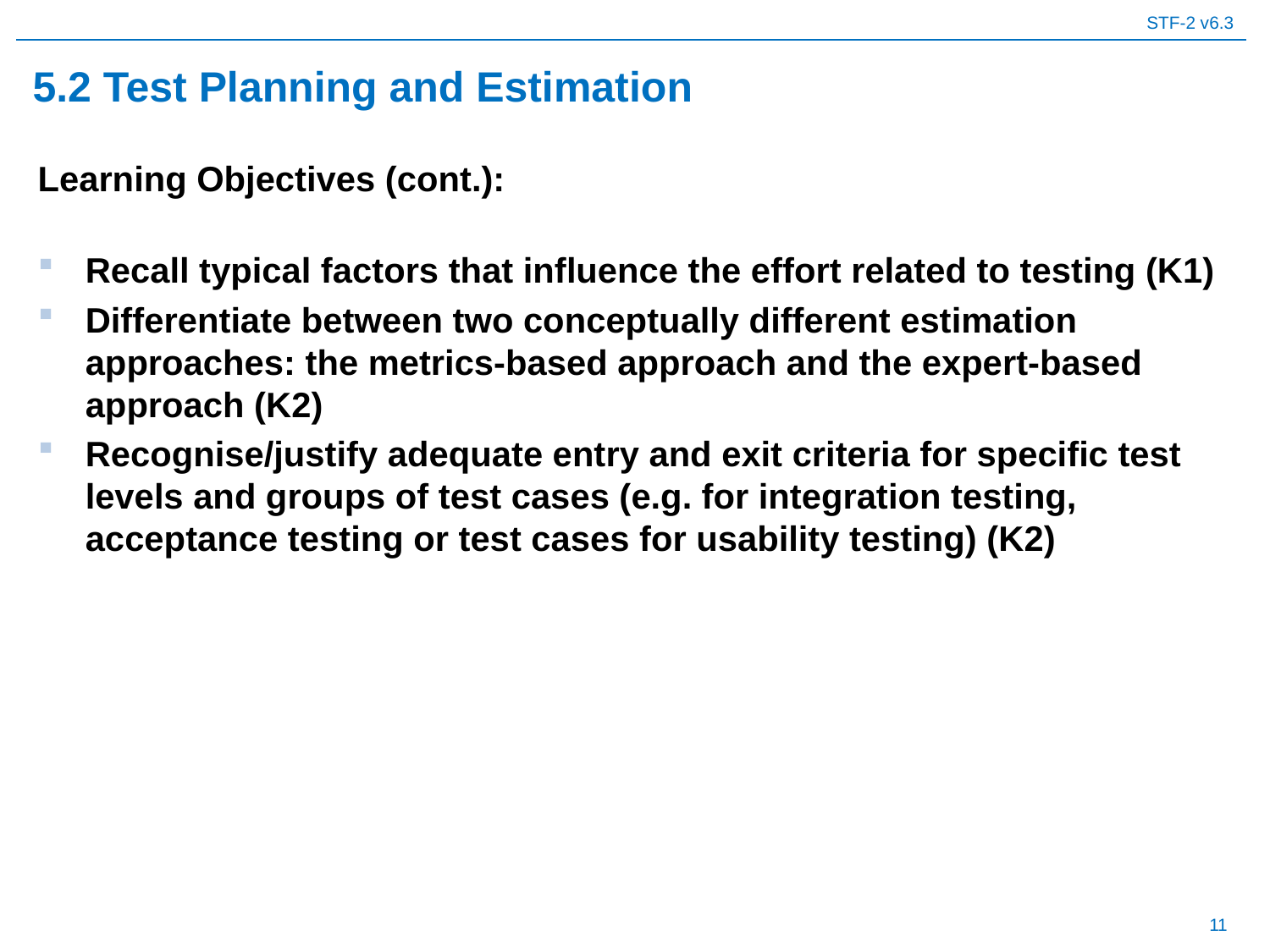

# 5.2 Test Planning and Estimation
Learning Objectives (cont.):
Recall typical factors that influence the effort related to testing (K1)
Differentiate between two conceptually different estimation approaches: the metrics-based approach and the expert-based approach (K2)
Recognise/justify adequate entry and exit criteria for specific test levels and groups of test cases (e.g. for integration testing, acceptance testing or test cases for usability testing) (K2)